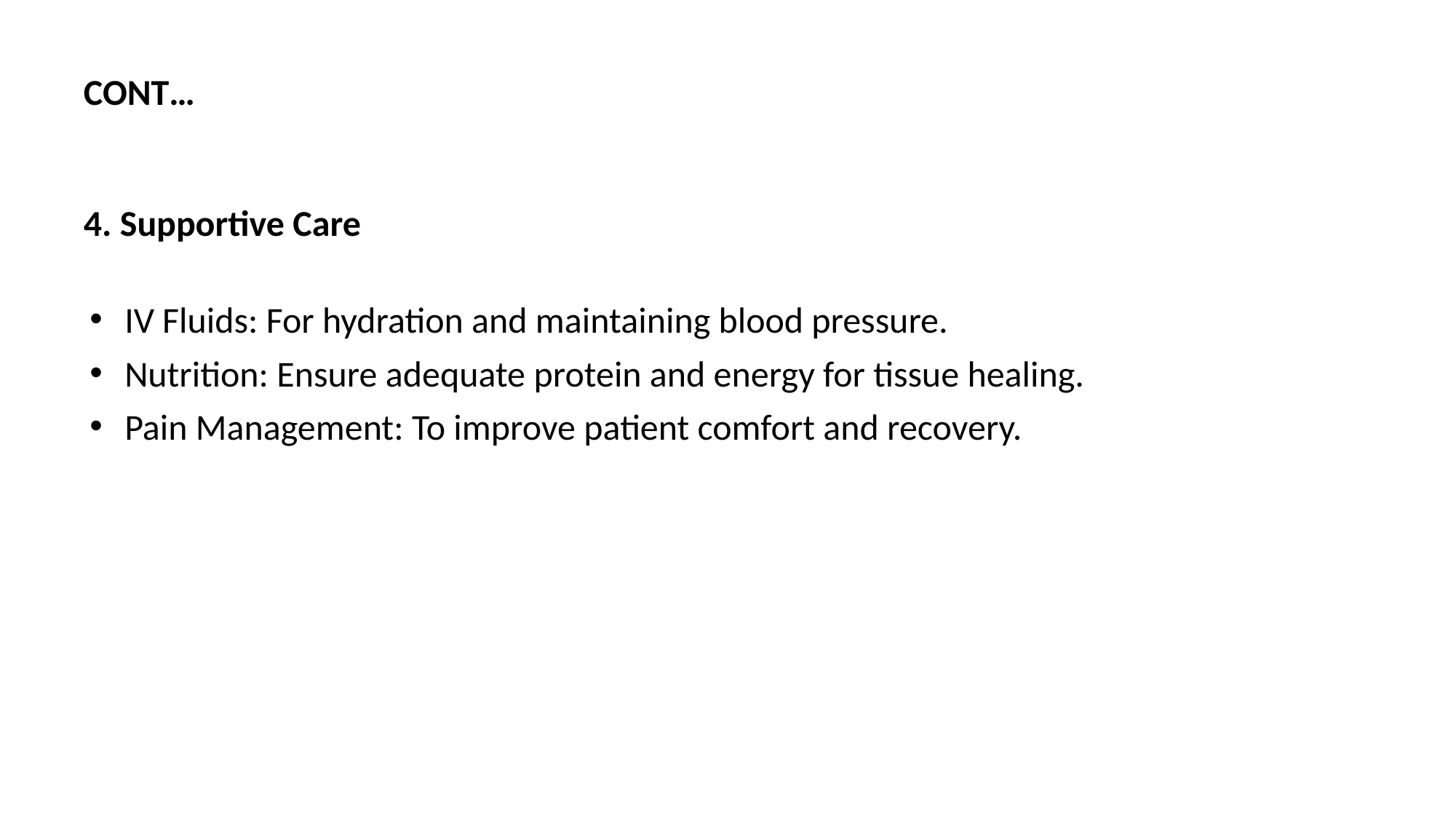

CONT…

4. Supportive Care
IV Fluids: For hydration and maintaining blood pressure.
Nutrition: Ensure adequate protein and energy for tissue healing.
Pain Management: To improve patient comfort and recovery.